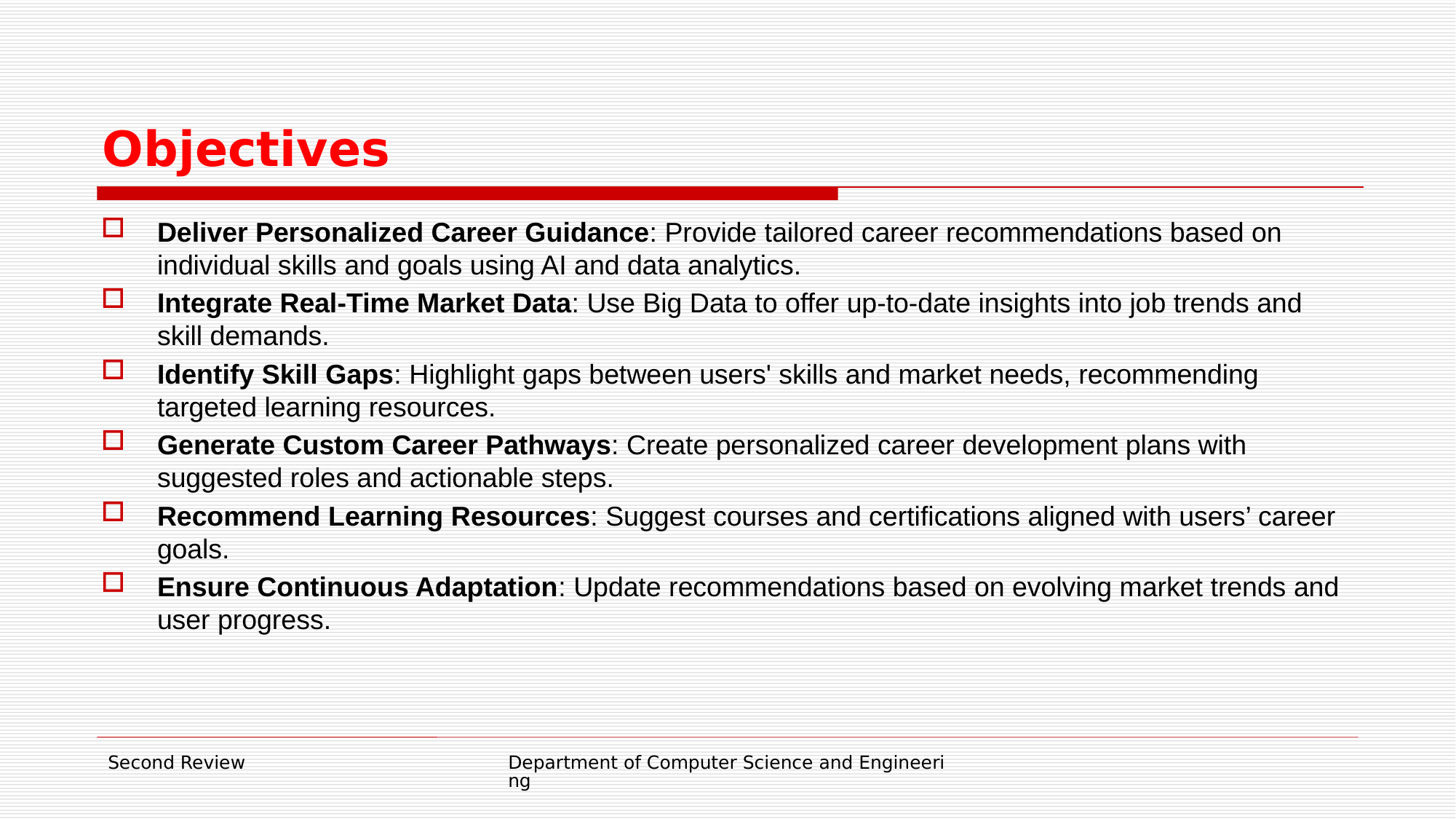

# Objectives
Deliver Personalized Career Guidance: Provide tailored career recommendations based on individual skills and goals using AI and data analytics.
Integrate Real-Time Market Data: Use Big Data to offer up-to-date insights into job trends and skill demands.
Identify Skill Gaps: Highlight gaps between users' skills and market needs, recommending targeted learning resources.
Generate Custom Career Pathways: Create personalized career development plans with suggested roles and actionable steps.
Recommend Learning Resources: Suggest courses and certifications aligned with users’ career goals.
Ensure Continuous Adaptation: Update recommendations based on evolving market trends and user progress.
Second Review
Department of Computer Science and Engineering
6